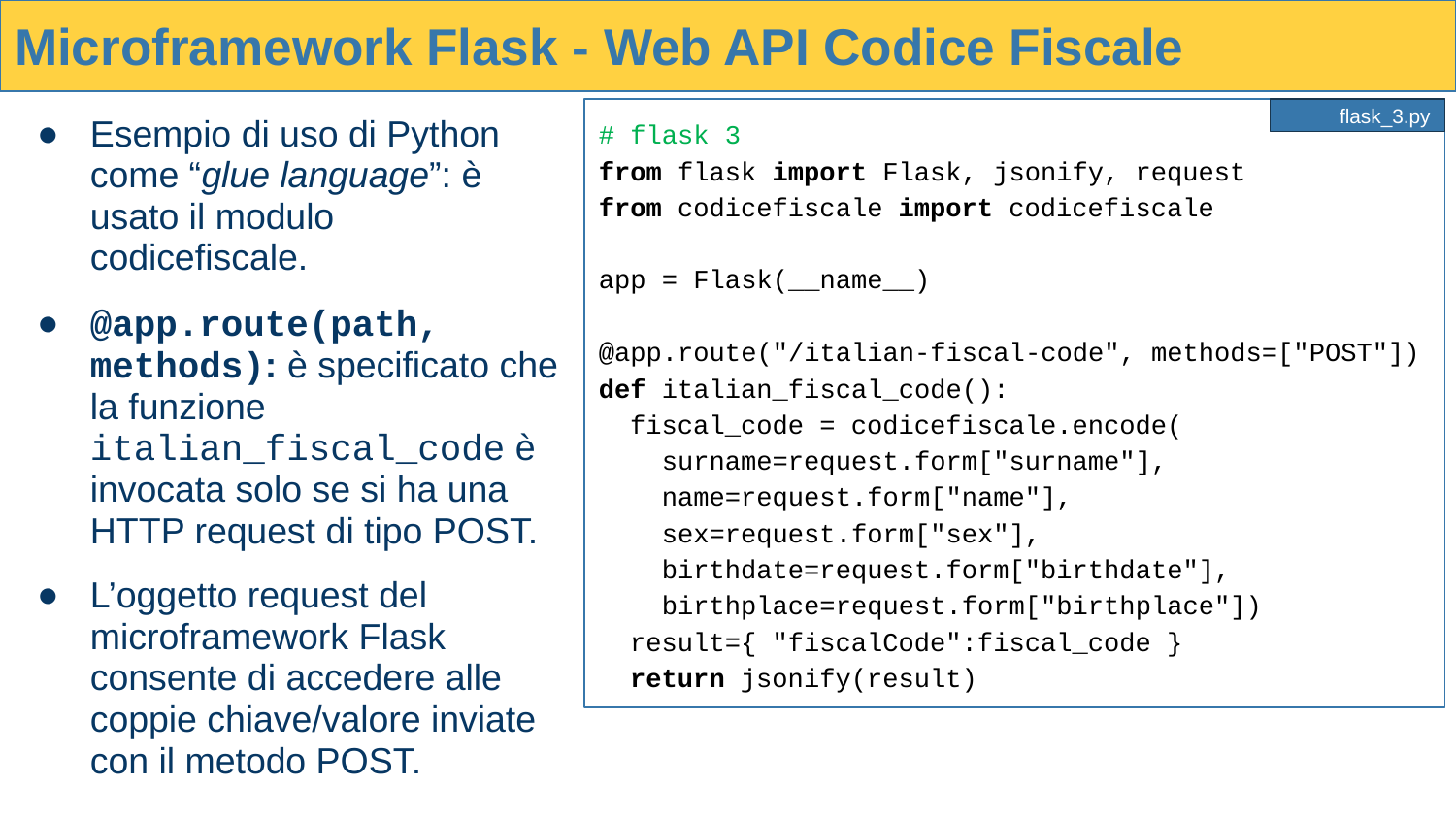

# Microframework Flask - Web API Codice Fiscale
Esempio di uso di Python come “glue language”: è usato il modulo codicefiscale.
@app.route(path, methods): è specificato che la funzione italian_fiscal_code è invocata solo se si ha una HTTP request di tipo POST.
L’oggetto request del microframework Flask consente di accedere alle coppie chiave/valore inviate con il metodo POST.
# flask 3
from flask import Flask, jsonify, request
from codicefiscale import codicefiscale

app = Flask(__name__)

@app.route("/italian-fiscal-code", methods=["POST"])
def italian_fiscal_code():
  fiscal_code = codicefiscale.encode(
    surname=request.form["surname"],
    name=request.form["name"],
    sex=request.form["sex"],
    birthdate=request.form["birthdate"],
    birthplace=request.form["birthplace"])
  result={ "fiscalCode":fiscal_code }
  return jsonify(result)
flask_3.py